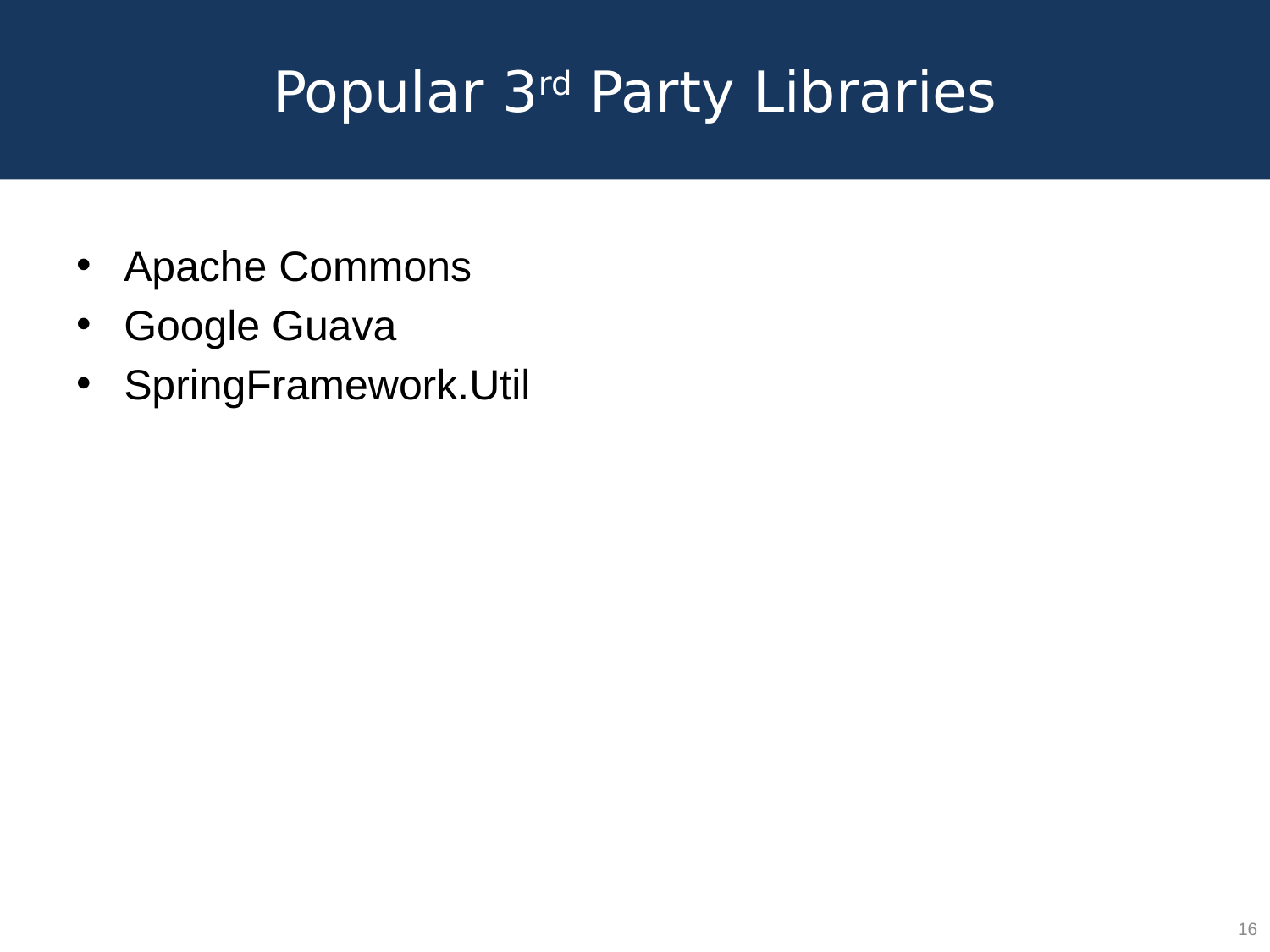

# Popular 3rd Party Libraries
Apache Commons
Google Guava
SpringFramework.Util

16